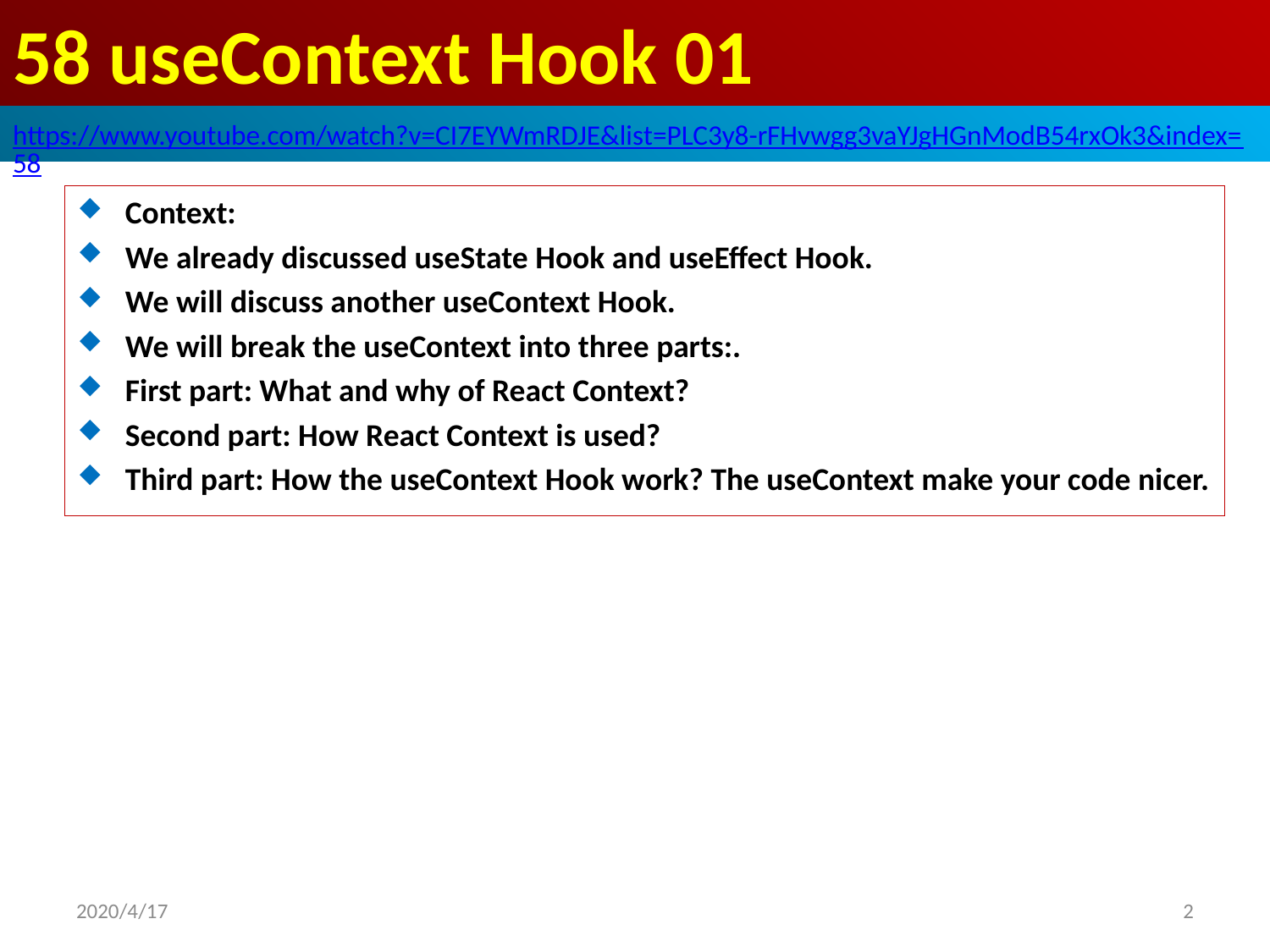

# 58 useContext Hook 01
https://www.youtube.com/watch?v=CI7EYWmRDJE&list=PLC3y8-rFHvwgg3vaYJgHGnModB54rxOk3&index=58
Context:
We already discussed useState Hook and useEffect Hook.
We will discuss another useContext Hook.
We will break the useContext into three parts:.
First part: What and why of React Context?
Second part: How React Context is used?
Third part: How the useContext Hook work? The useContext make your code nicer.
2020/4/17
2